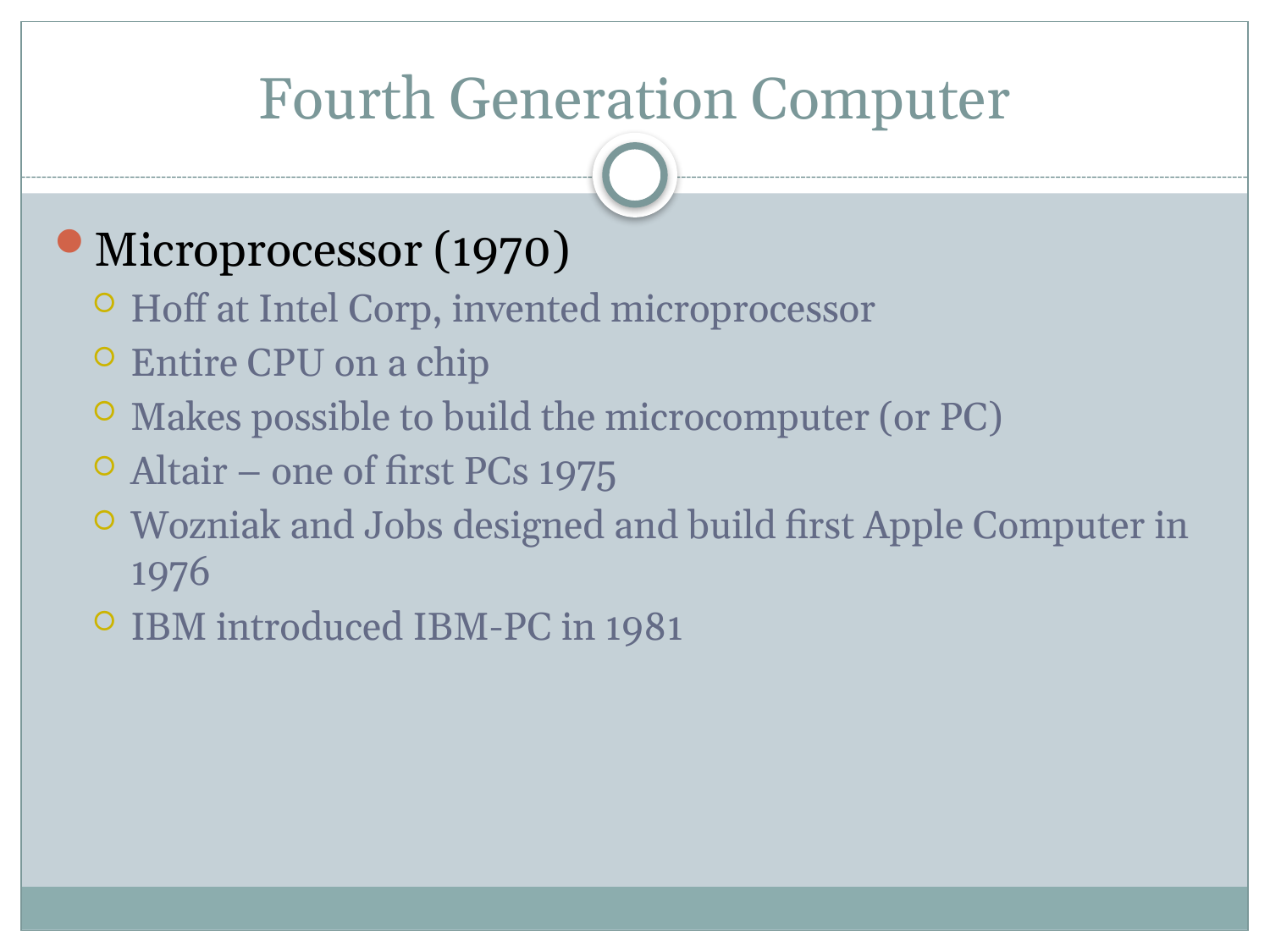

# Fourth Generation Computer
Microprocessor (1970)
Hoff at Intel Corp, invented microprocessor
Entire CPU on a chip
Makes possible to build the microcomputer (or PC)
Altair – one of first PCs 1975
Wozniak and Jobs designed and build first Apple Computer in 1976
IBM introduced IBM-PC in 1981